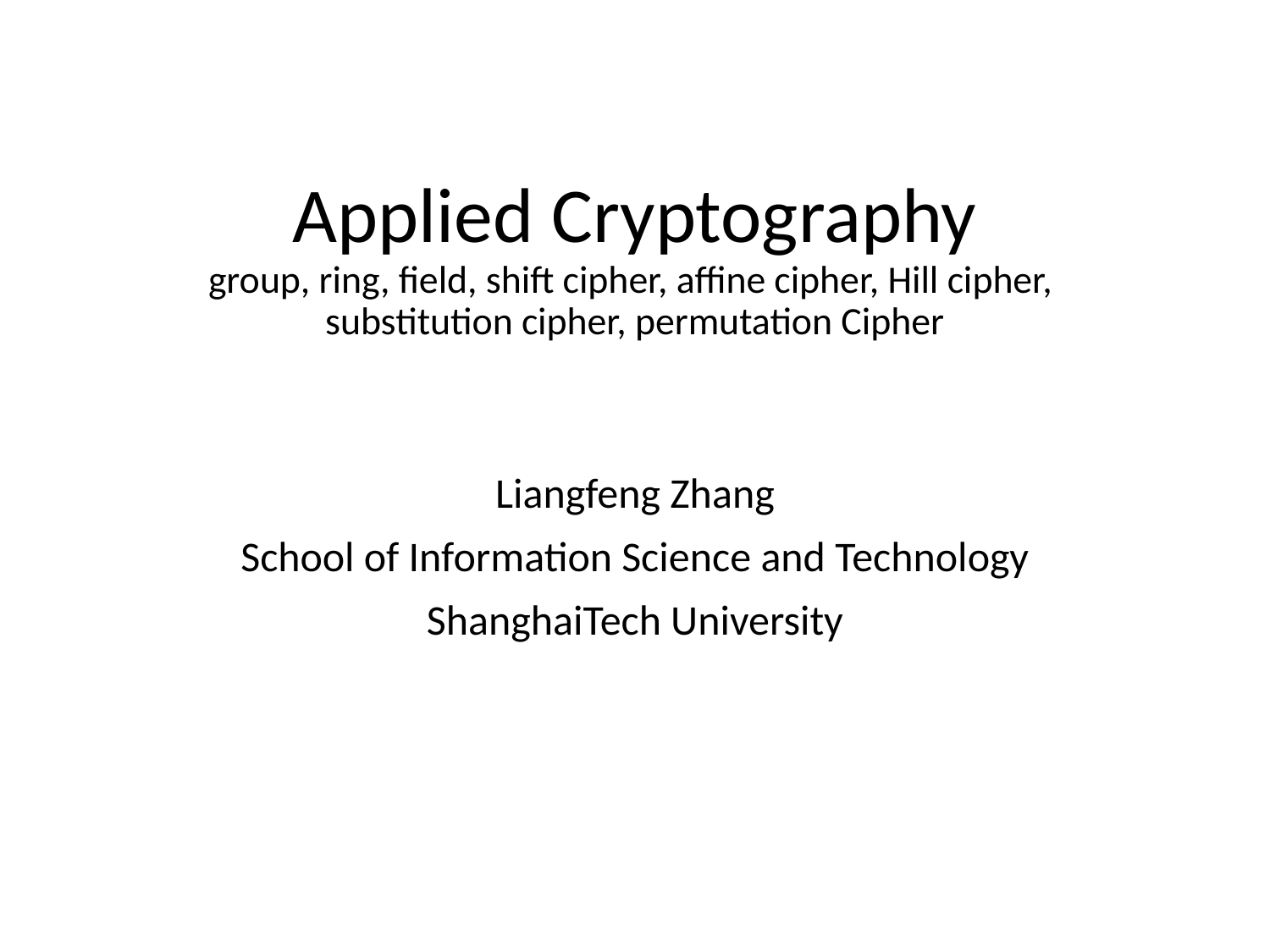

# Applied Cryptography group, ring, field, shift cipher, affine cipher, Hill cipher, substitution cipher, permutation Cipher
Liangfeng Zhang
School of Information Science and Technology
ShanghaiTech University